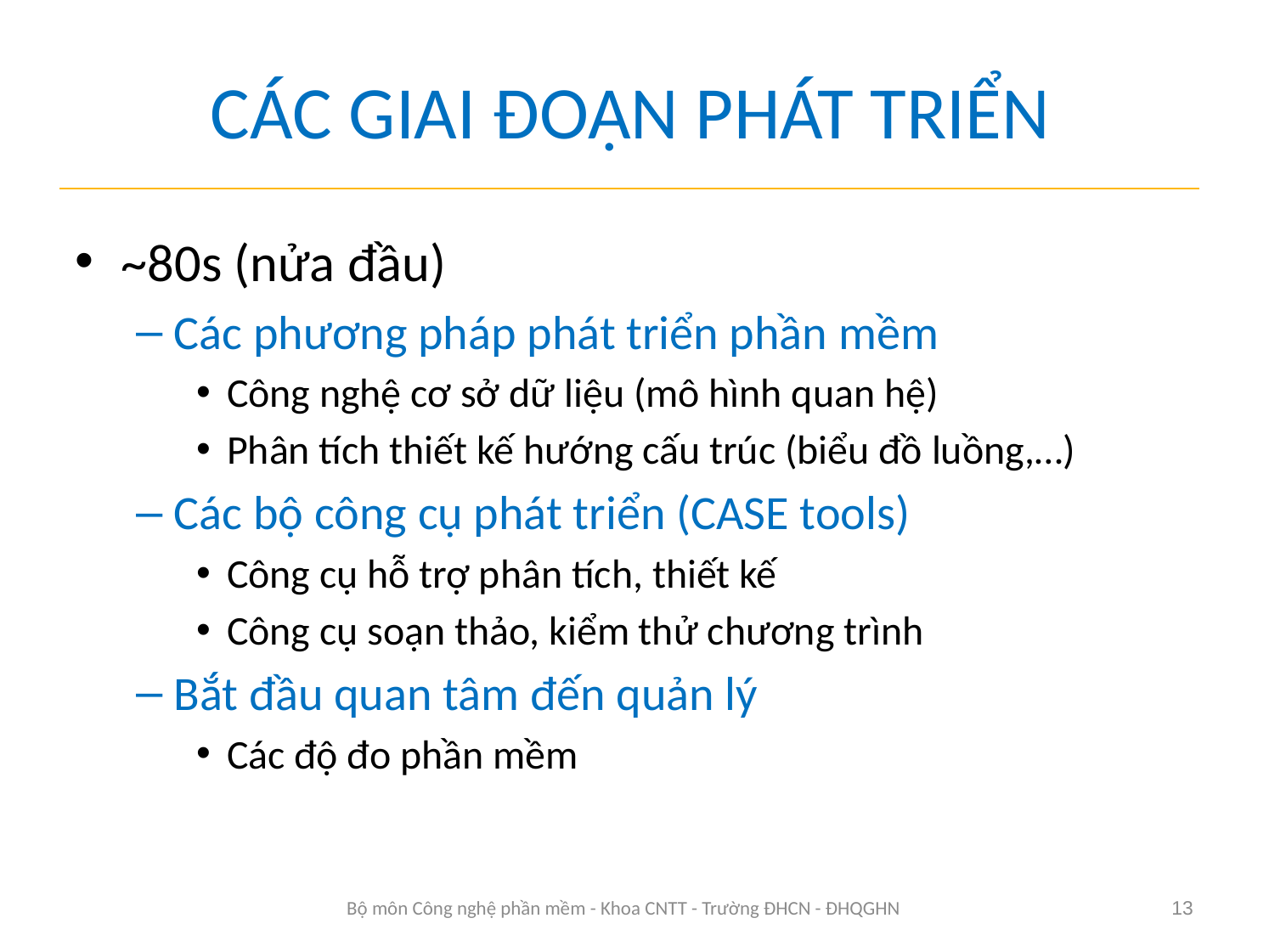

# CÁC GIAI ĐOẠN PHÁT TRIỂN
~80s (nửa đầu)
Các phương pháp phát triển phần mềm
Công nghệ cơ sở dữ liệu (mô hình quan hệ)
Phân tích thiết kế hướng cấu trúc (biểu đồ luồng,…)
Các bộ công cụ phát triển (CASE tools)
Công cụ hỗ trợ phân tích, thiết kế
Công cụ soạn thảo, kiểm thử chương trình
Bắt đầu quan tâm đến quản lý
Các độ đo phần mềm
Bộ môn Công nghệ phần mềm - Khoa CNTT - Trường ĐHCN - ĐHQGHN
13